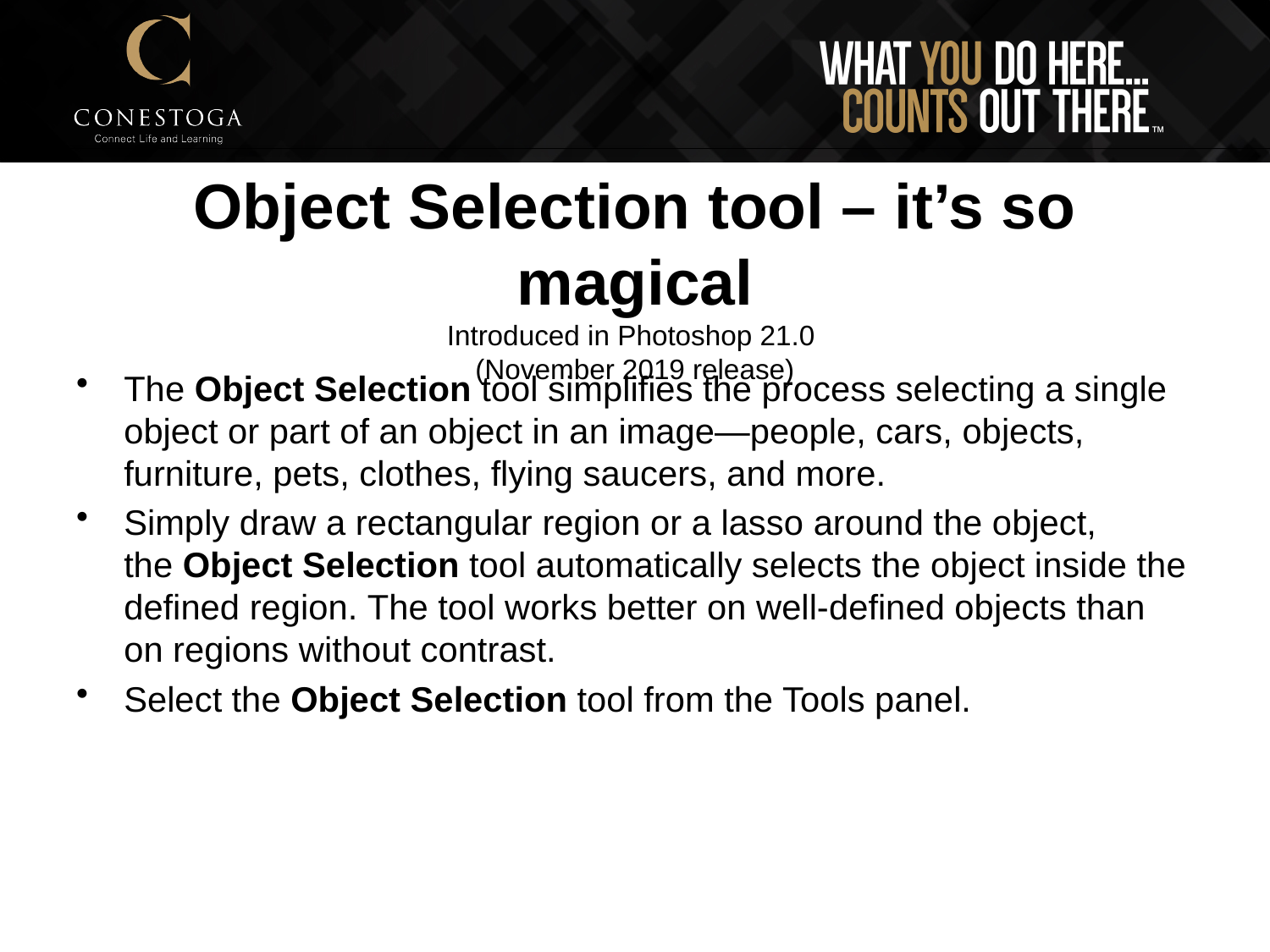

# Object Selection tool – it’s so magical Introduced in Photoshop 21.0 (November 2019 release)
The Object Selection tool simplifies the process selecting a single object or part of an object in an image—people, cars, objects, furniture, pets, clothes, flying saucers, and more.
Simply draw a rectangular region or a lasso around the object, the Object Selection tool automatically selects the object inside the defined region. The tool works better on well-defined objects than on regions without contrast.
Select the Object Selection tool from the Tools panel.